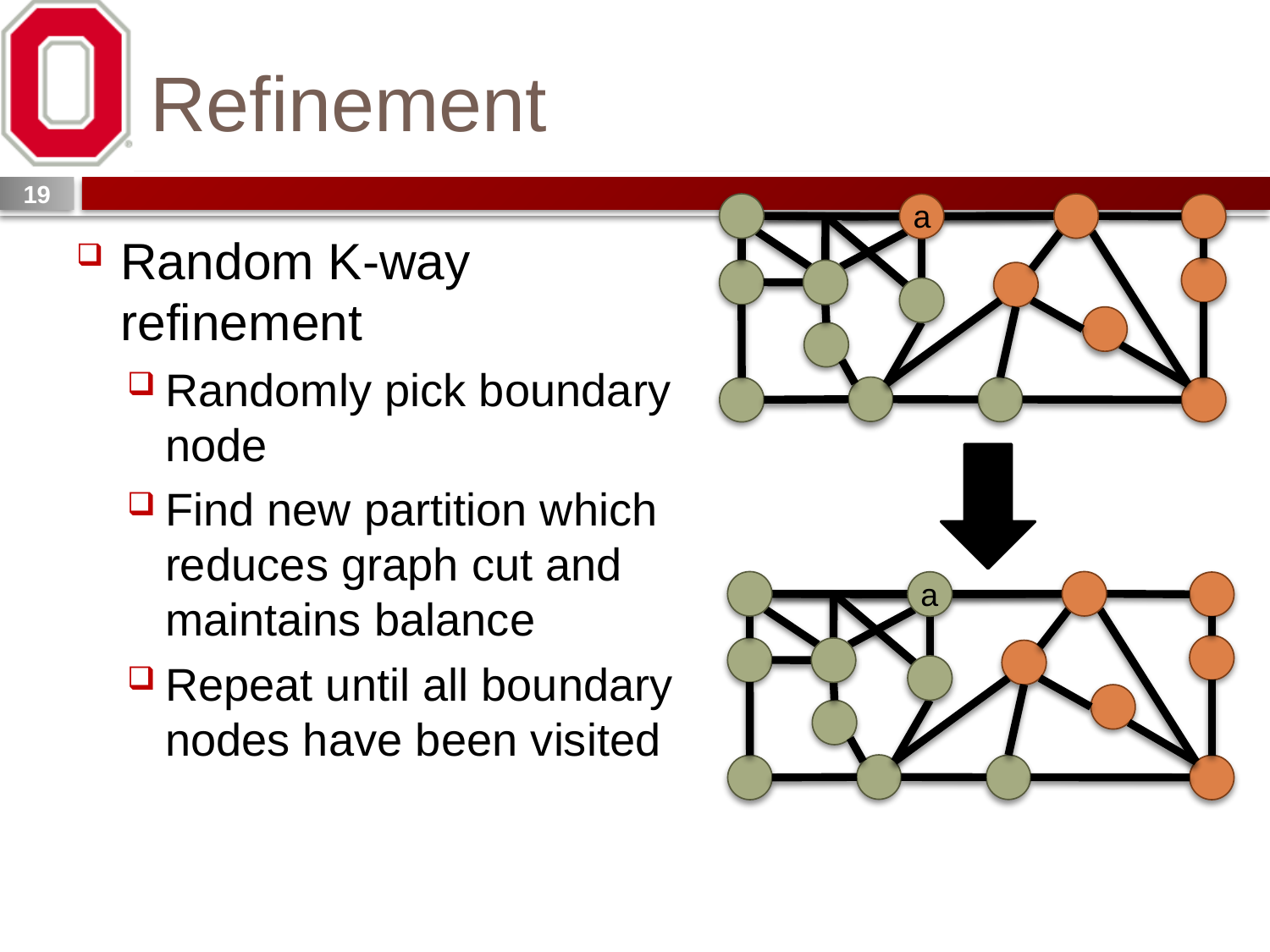

# Refinement
19
a

Random K-way refinement
Randomly pick boundary node
Find new partition which reduces graph cut and maintains balance
Repeat until all boundary nodes have been visited

a